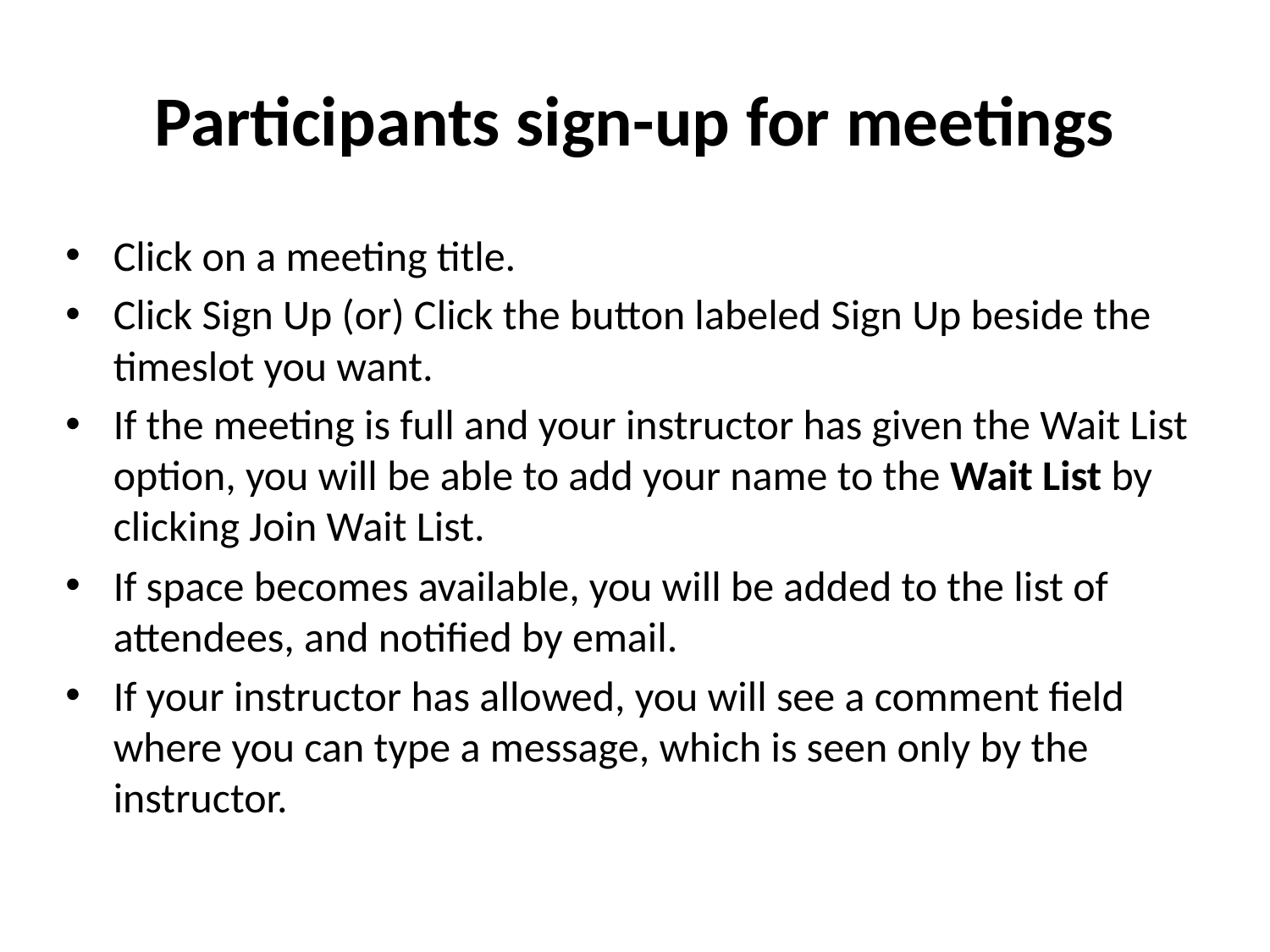

# Participants sign-up for meetings
Click on a meeting title.
Click Sign Up (or) Click the button labeled Sign Up beside the timeslot you want.
If the meeting is full and your instructor has given the Wait List option, you will be able to add your name to the Wait List by clicking Join Wait List.
If space becomes available, you will be added to the list of attendees, and notified by email.
If your instructor has allowed, you will see a comment field where you can type a message, which is seen only by the instructor.